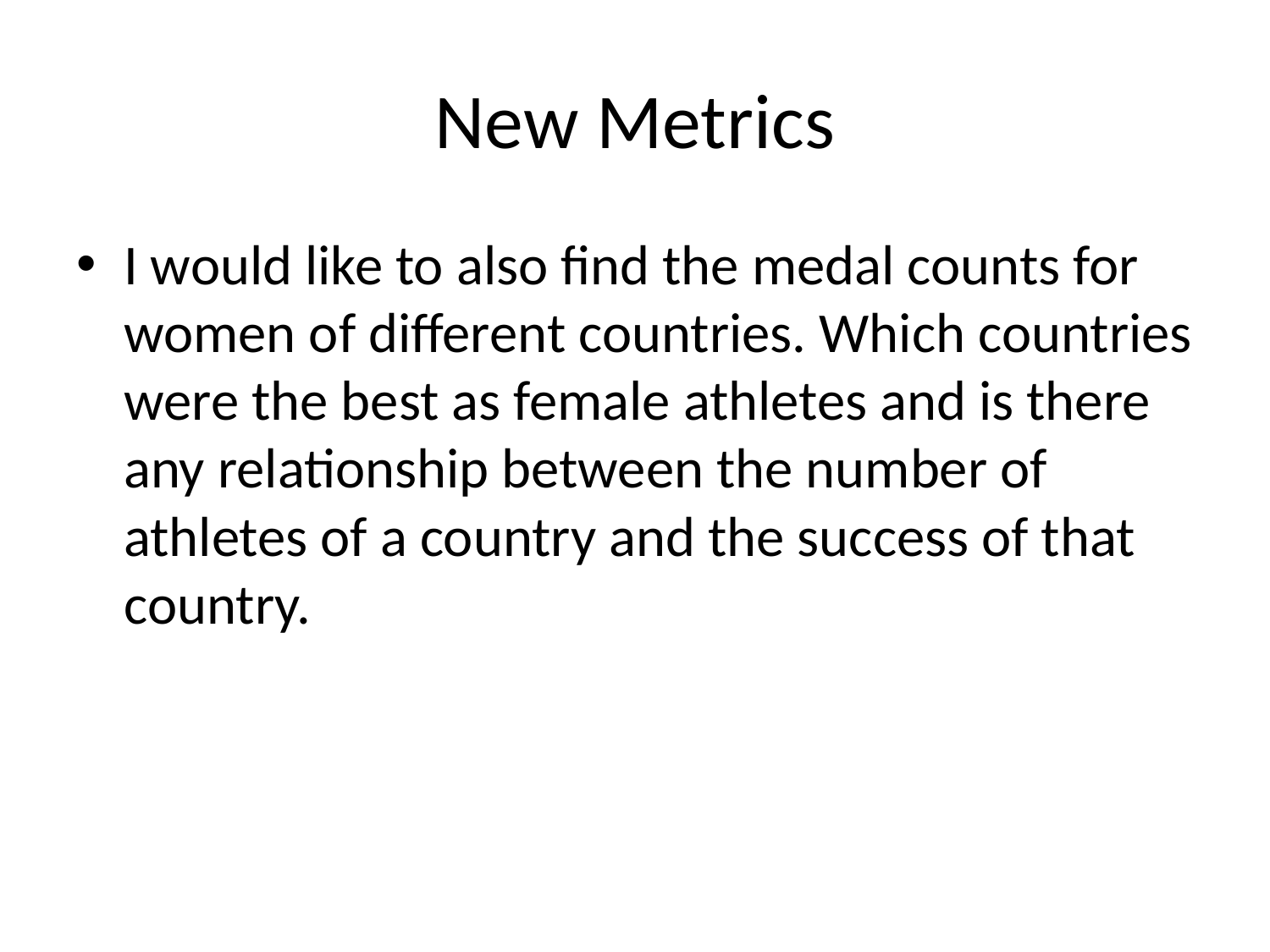

# New Metrics
I would like to also find the medal counts for  women of different countries. Which countries were the best as female athletes and is there any relationship between the number of athletes of a country and the success of that country.